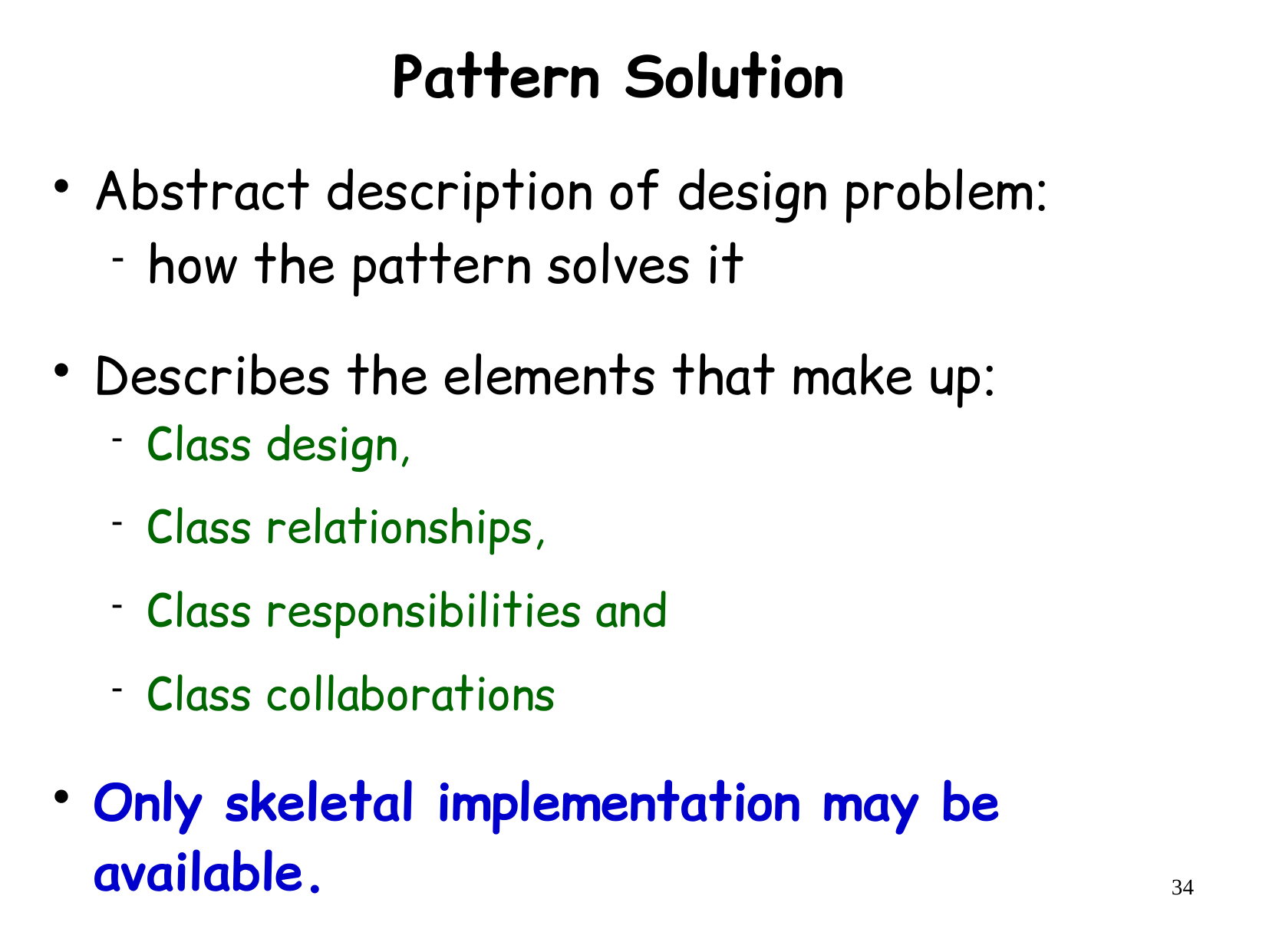

Pattern Solution
Abstract description of design problem:
how the pattern solves it
Describes the elements that make up:
Class design,
Class relationships,
Class responsibilities and
Class collaborations
Only skeletal implementation may be available.